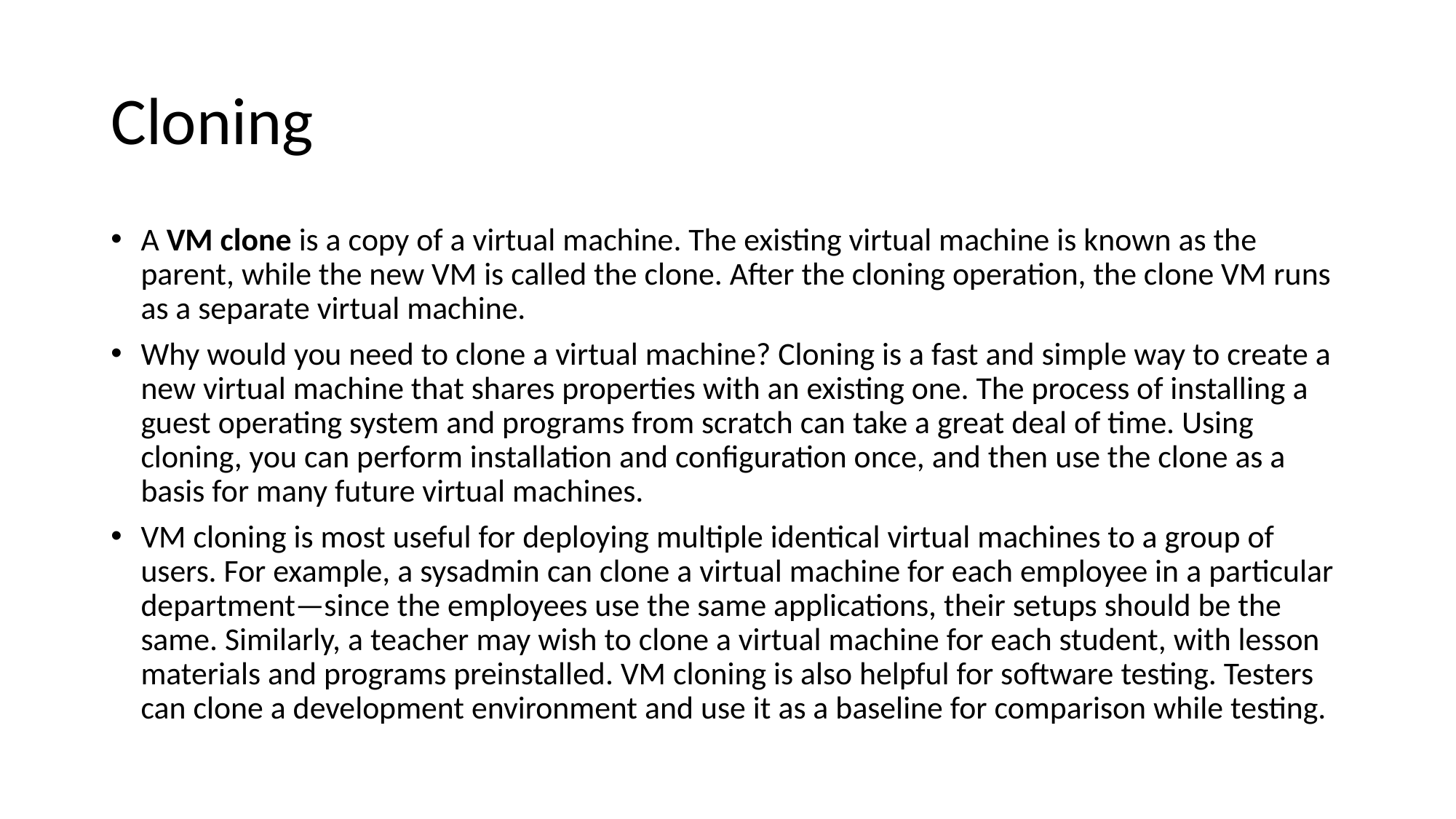

# Cloning
A VM clone is a copy of a virtual machine. The existing virtual machine is known as the parent, while the new VM is called the clone. After the cloning operation, the clone VM runs as a separate virtual machine.
Why would you need to clone a virtual machine? Cloning is a fast and simple way to create a new virtual machine that shares properties with an existing one. The process of installing a guest operating system and programs from scratch can take a great deal of time. Using cloning, you can perform installation and configuration once, and then use the clone as a basis for many future virtual machines.
VM cloning is most useful for deploying multiple identical virtual machines to a group of users. For example, a sysadmin can clone a virtual machine for each employee in a particular department—since the employees use the same applications, their setups should be the same. Similarly, a teacher may wish to clone a virtual machine for each student, with lesson materials and programs preinstalled. VM cloning is also helpful for software testing. Testers can clone a development environment and use it as a baseline for comparison while testing.